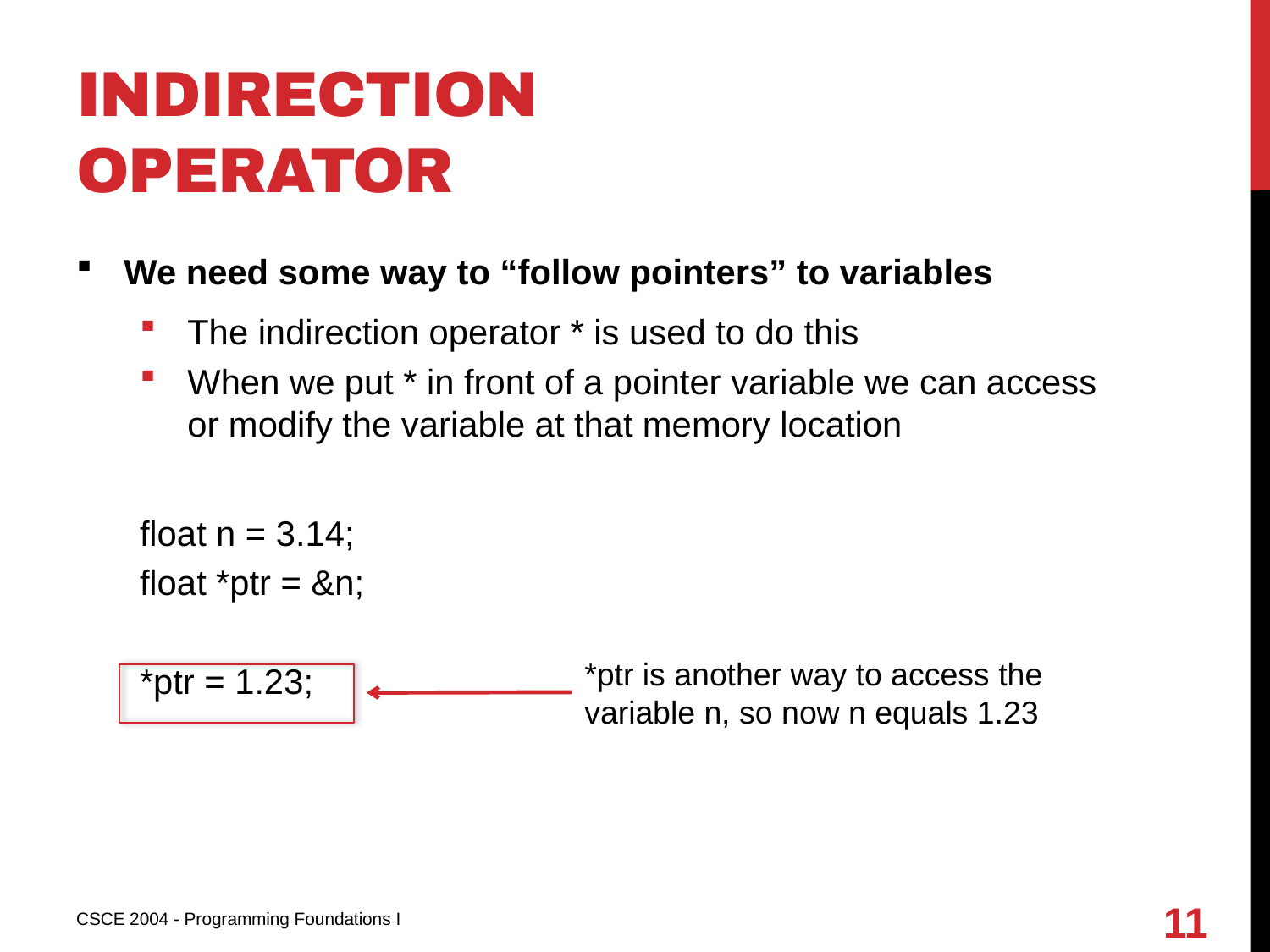

# Indirection operator
We need some way to “follow pointers” to variables
The indirection operator * is used to do this
When we put * in front of a pointer variable we can access or modify the variable at that memory location

float n = 3.14;
float *ptr = &n;

*ptr = 1.23;
*ptr is another way to access the variable n, so now n equals 1.23

11
CSCE 2004 - Programming Foundations I